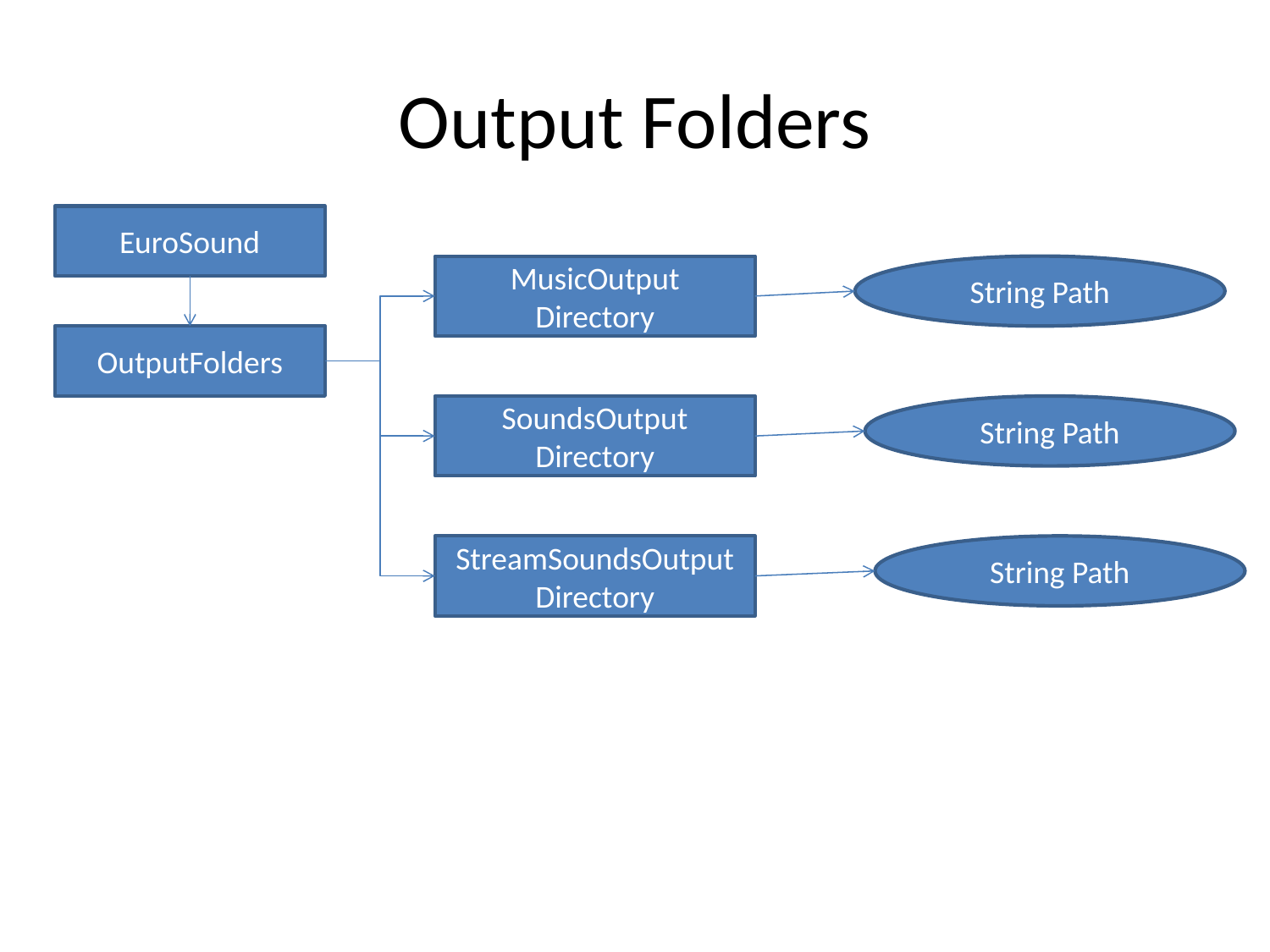

# Output Folders
EuroSound
MusicOutput
Directory
String Path
OutputFolders
String Path
SoundsOutput
Directory
String Path
StreamSoundsOutputDirectory